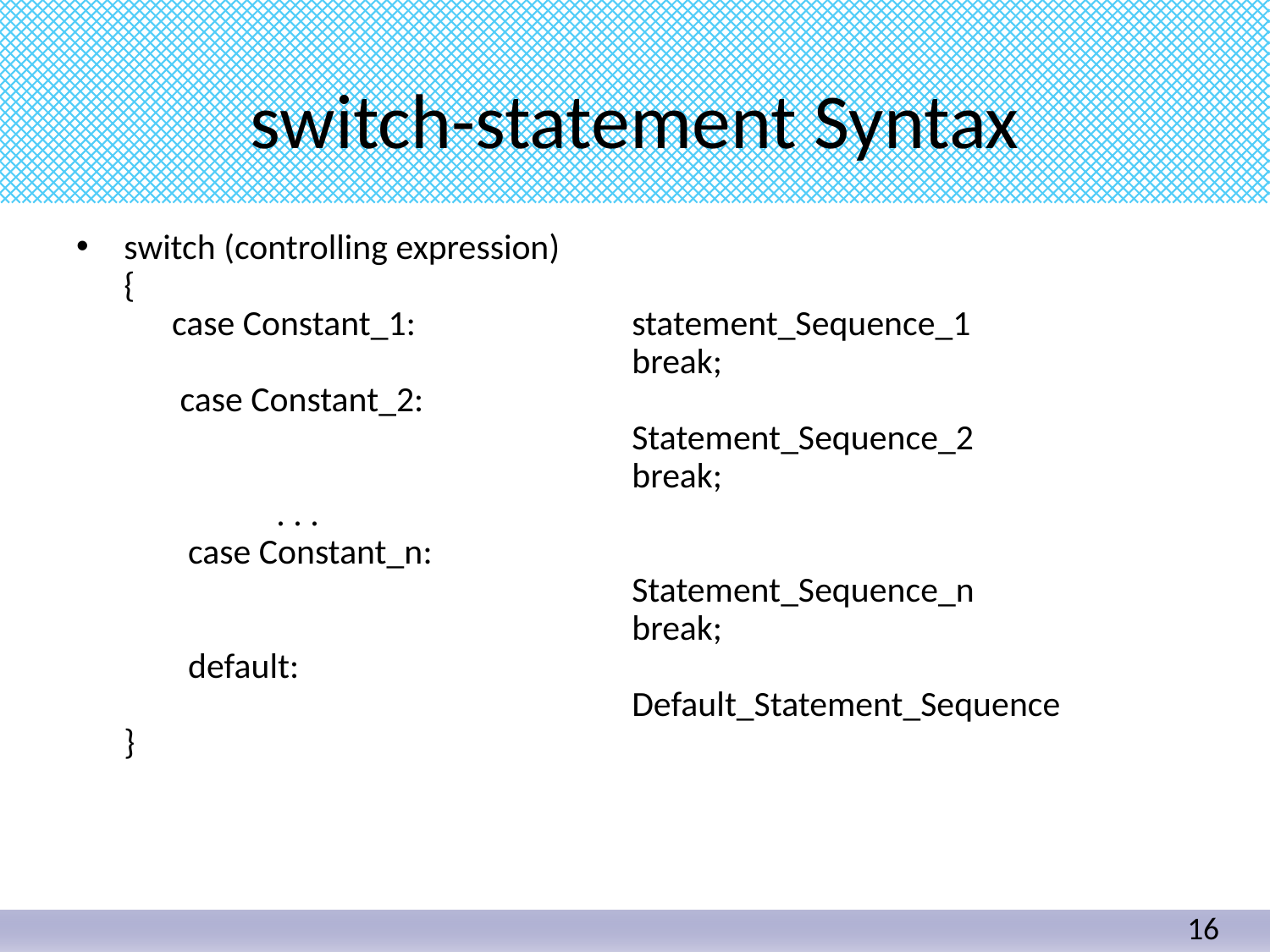

# switch-statement Syntax
switch (controlling expression)
{
      case Constant_1:		statement_Sequence_1
				break;
       case Constant_2:
 				Statement_Sequence_2
 				break;
                   . . .
        case Constant_n:
                                     		Statement_Sequence_n
 				break;
        default:
 			      	Default_Statement_Sequence
}